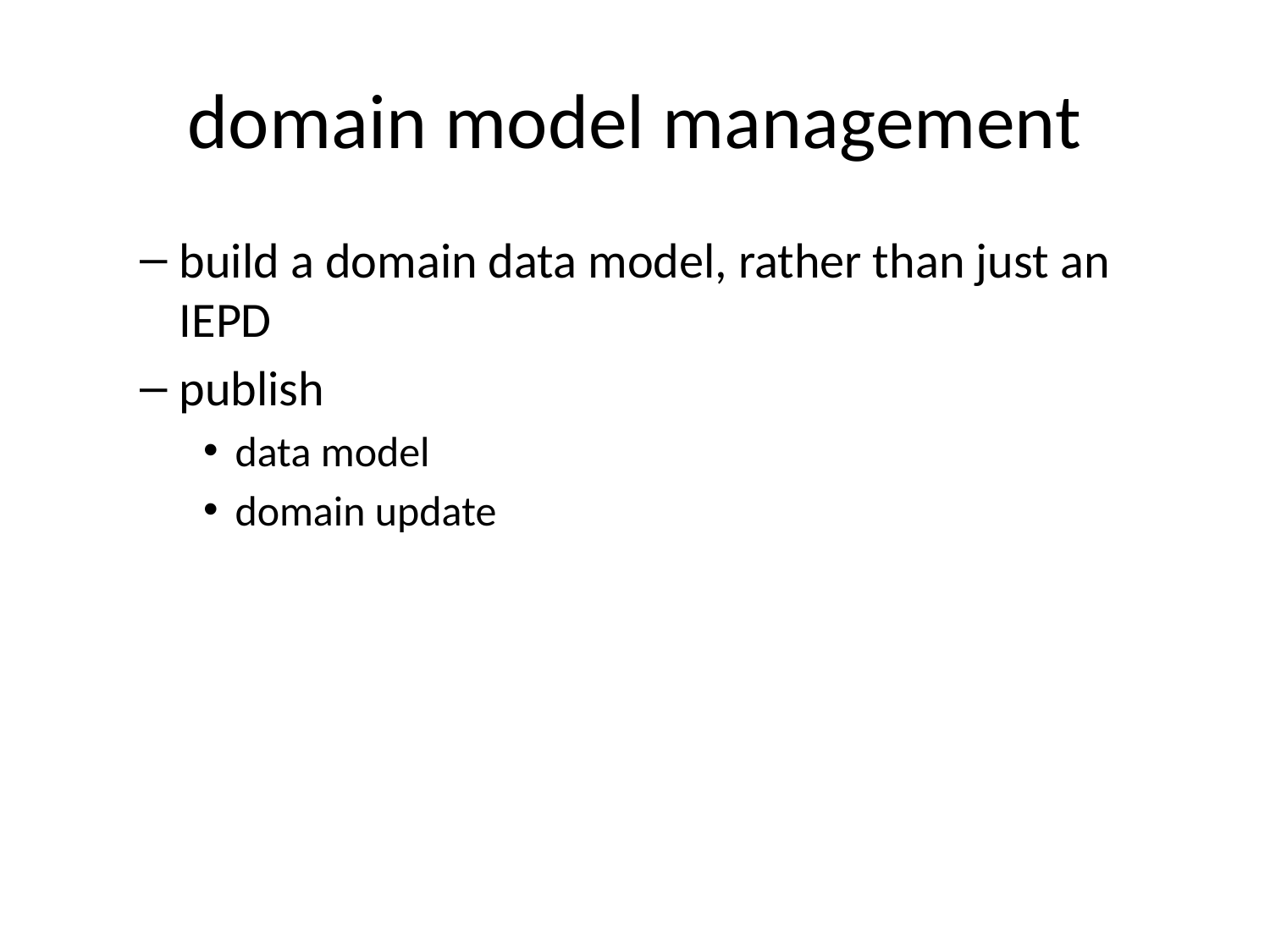

# domain model management
build a domain data model, rather than just an IEPD
publish
data model
domain update